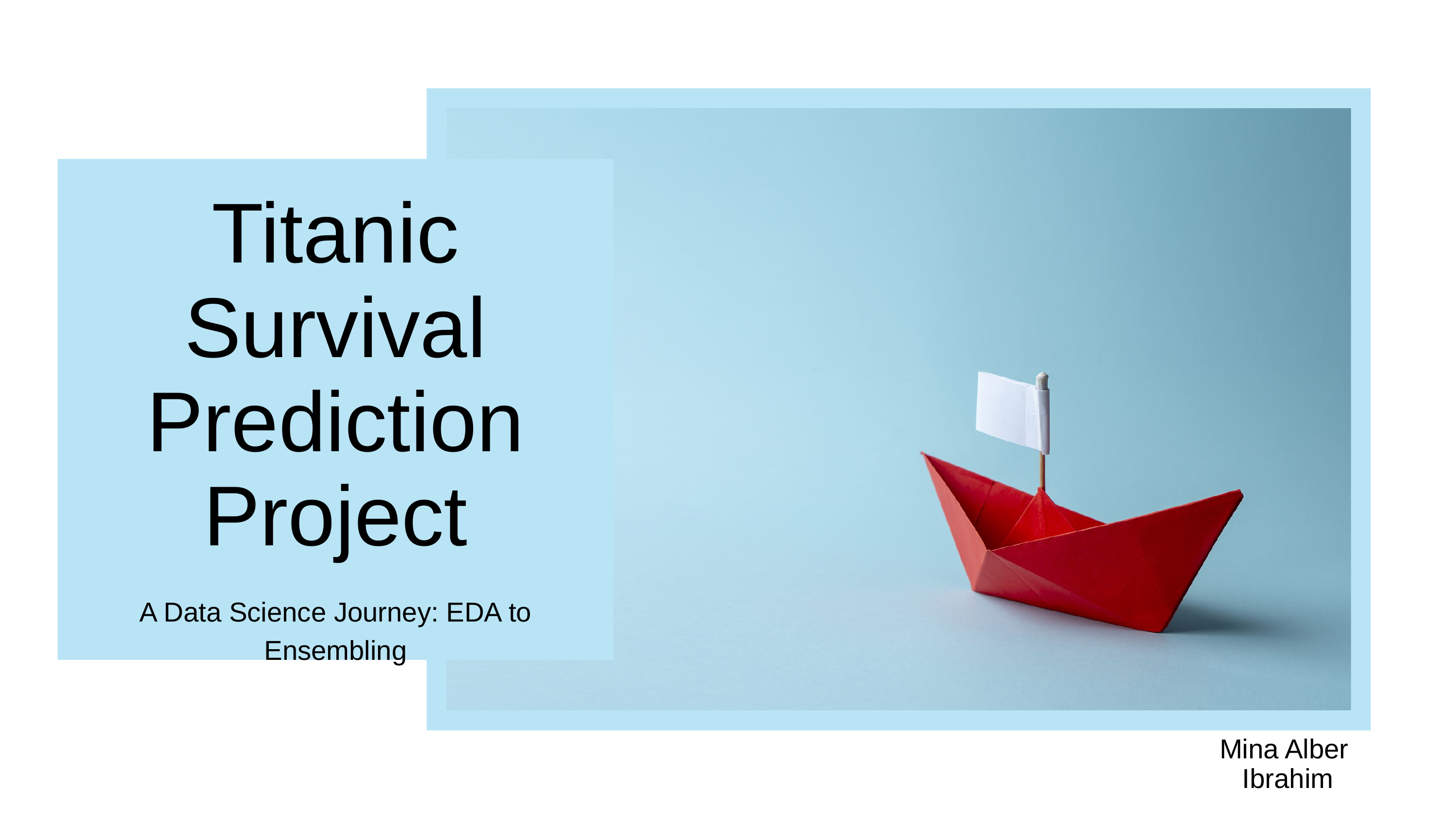

Titanic Survival Prediction Project
A Data Science Journey: EDA to Ensembling
Mina Alber  Ibrahim